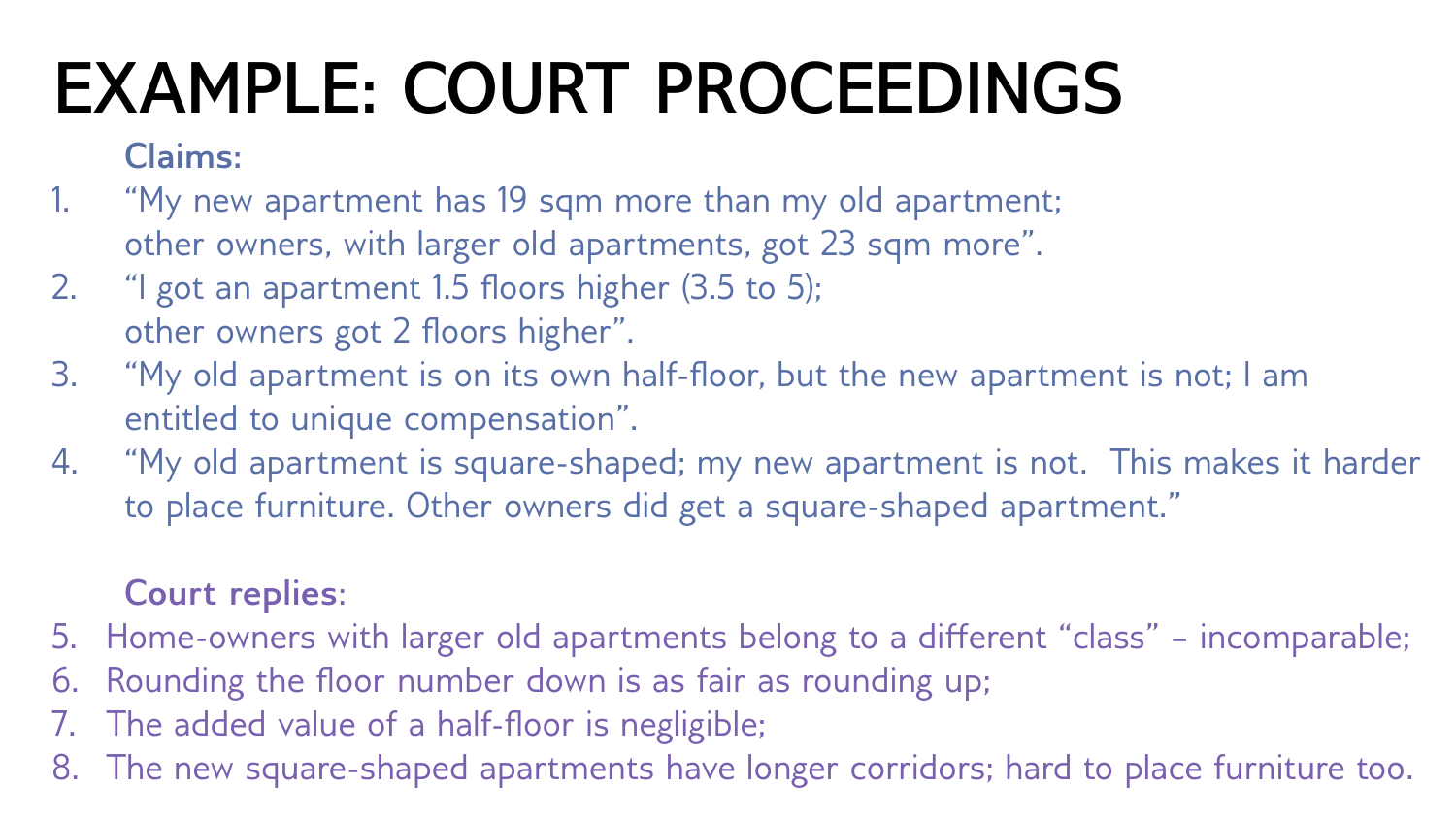

# Example: court proceedings
Claims:
“My new apartment has 19 sqm more than my old apartment;
other owners, with larger old apartments, got 23 sqm more”.
“I got an apartment 1.5 floors higher (3.5 to 5);
other owners got 2 floors higher”.
“My old apartment is on its own half-floor, but the new apartment is not; I am entitled to unique compensation”.
“My old apartment is square-shaped; my new apartment is not.  This makes it harder to place furniture. Other owners did get a square-shaped apartment.”

Court replies:
Home-owners with larger old apartments belong to a different “class” – incomparable;
Rounding the floor number down is as fair as rounding up;
The added value of a half-floor is negligible;
The new square-shaped apartments have longer corridors; hard to place furniture too.